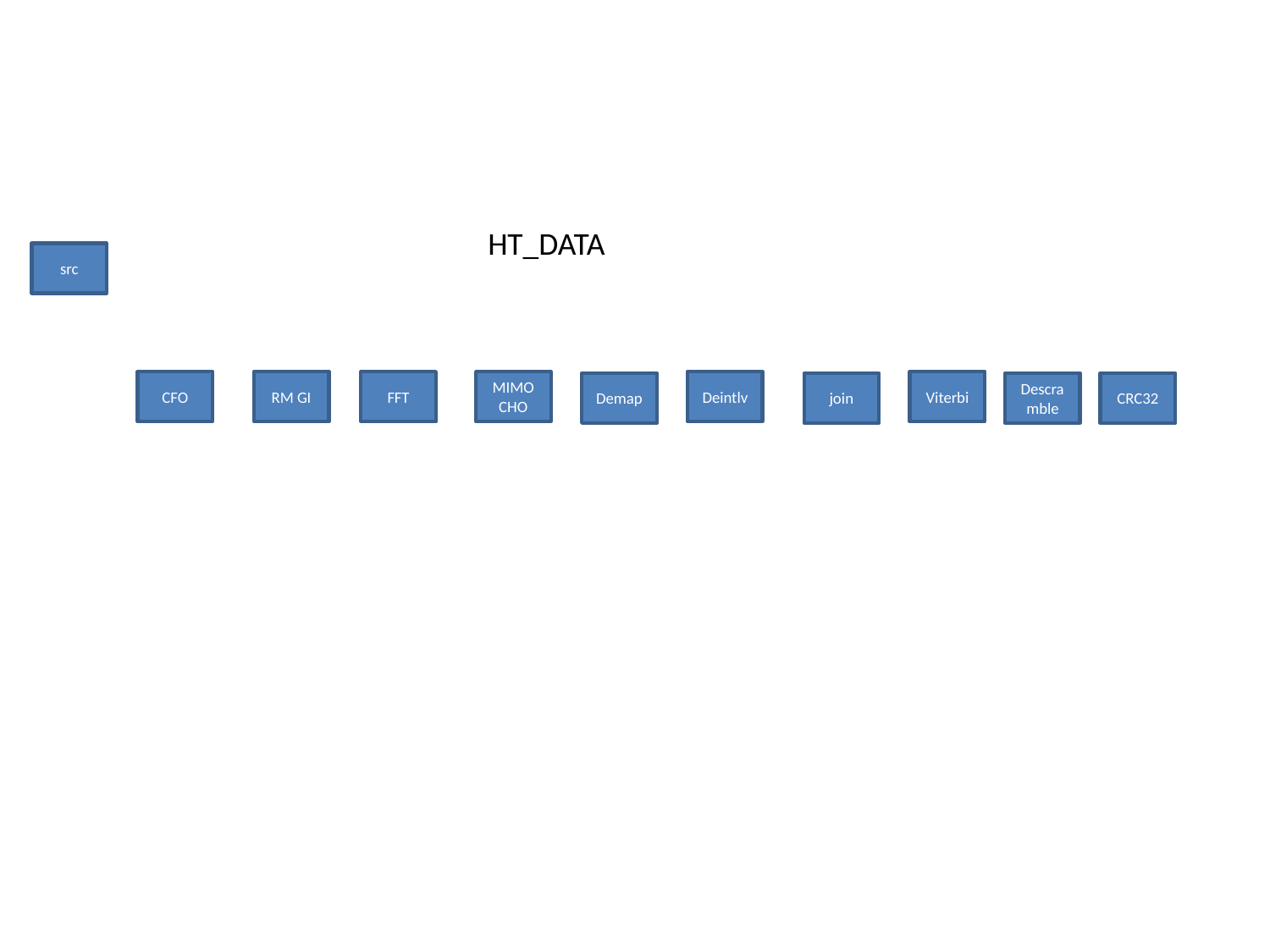

#
HT_DATA
src
CFO
RM GI
FFT
MIMO
CHO
Deintlv
Viterbi
Demap
join
Descramble
CRC32